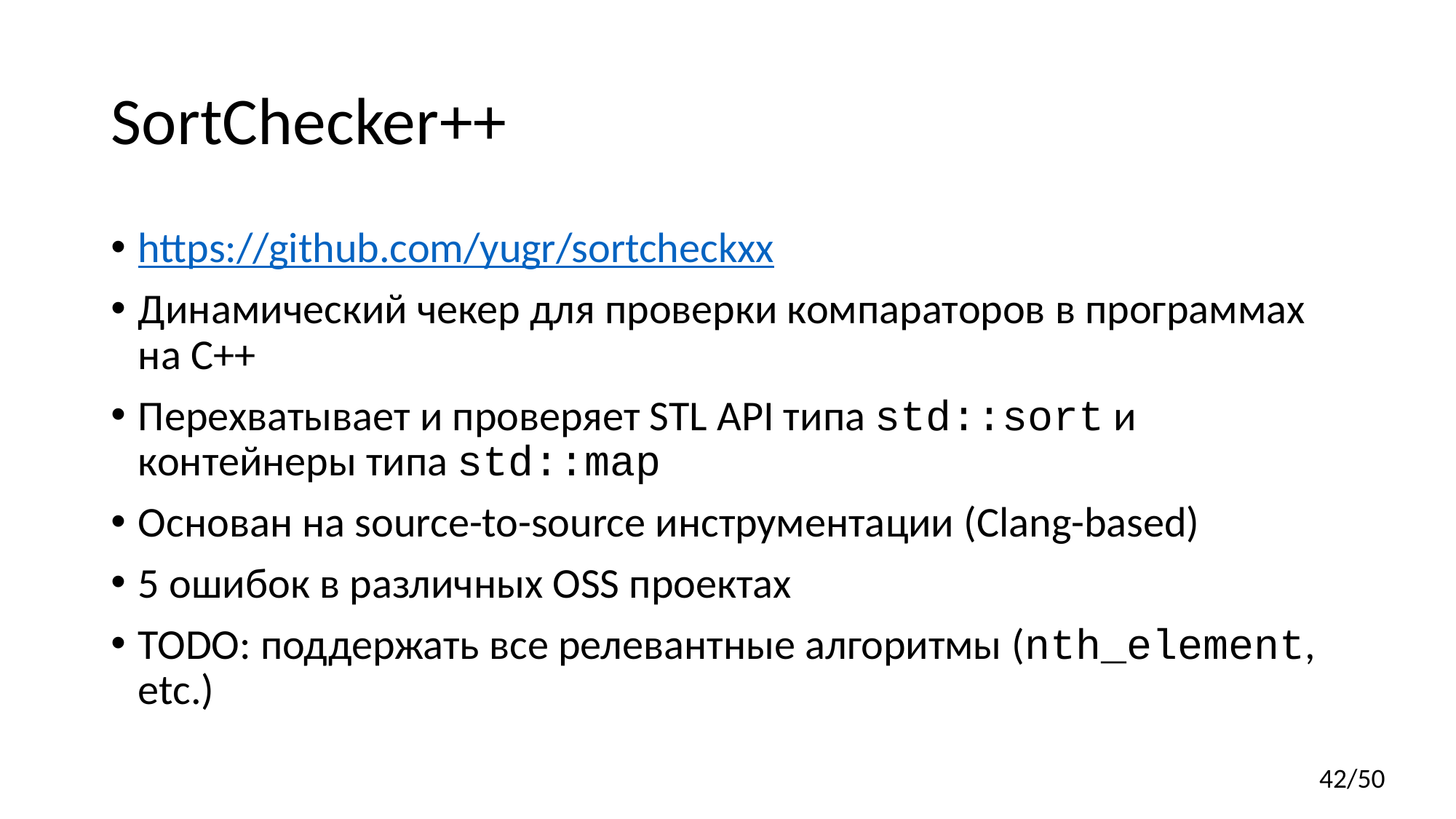

# SortChecker++
https://github.com/yugr/sortcheckxx
Динамический чекер для проверки компараторов в программах на C++
Перехватывает и проверяет STL API типа std::sort и контейнеры типа std::map
Основан на source-to-source инструментации (Clang-based)
5 ошибок в различных OSS проектах
TODO: поддержать все релевантные алгоритмы (nth_element, etc.)